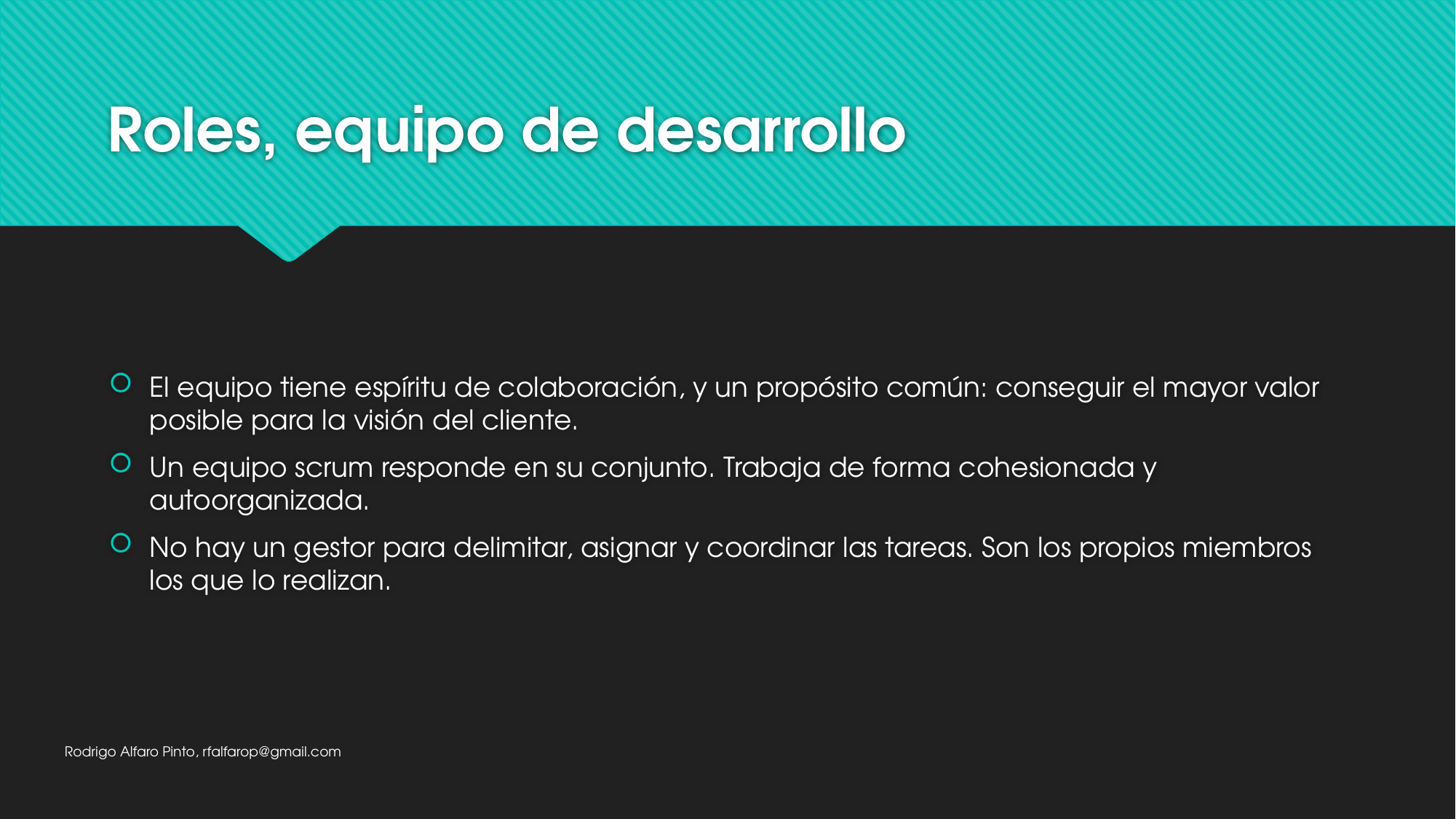

# Roles, equipo de desarrollo
El equipo tiene espíritu de colaboración, y un propósito común: conseguir el mayor valor posible para la visión del cliente.
Un equipo scrum responde en su conjunto. Trabaja de forma cohesionada y autoorganizada.
No hay un gestor para delimitar, asignar y coordinar las tareas. Son los propios miembros los que lo realizan.
Rodrigo Alfaro Pinto, rfalfarop@gmail.com